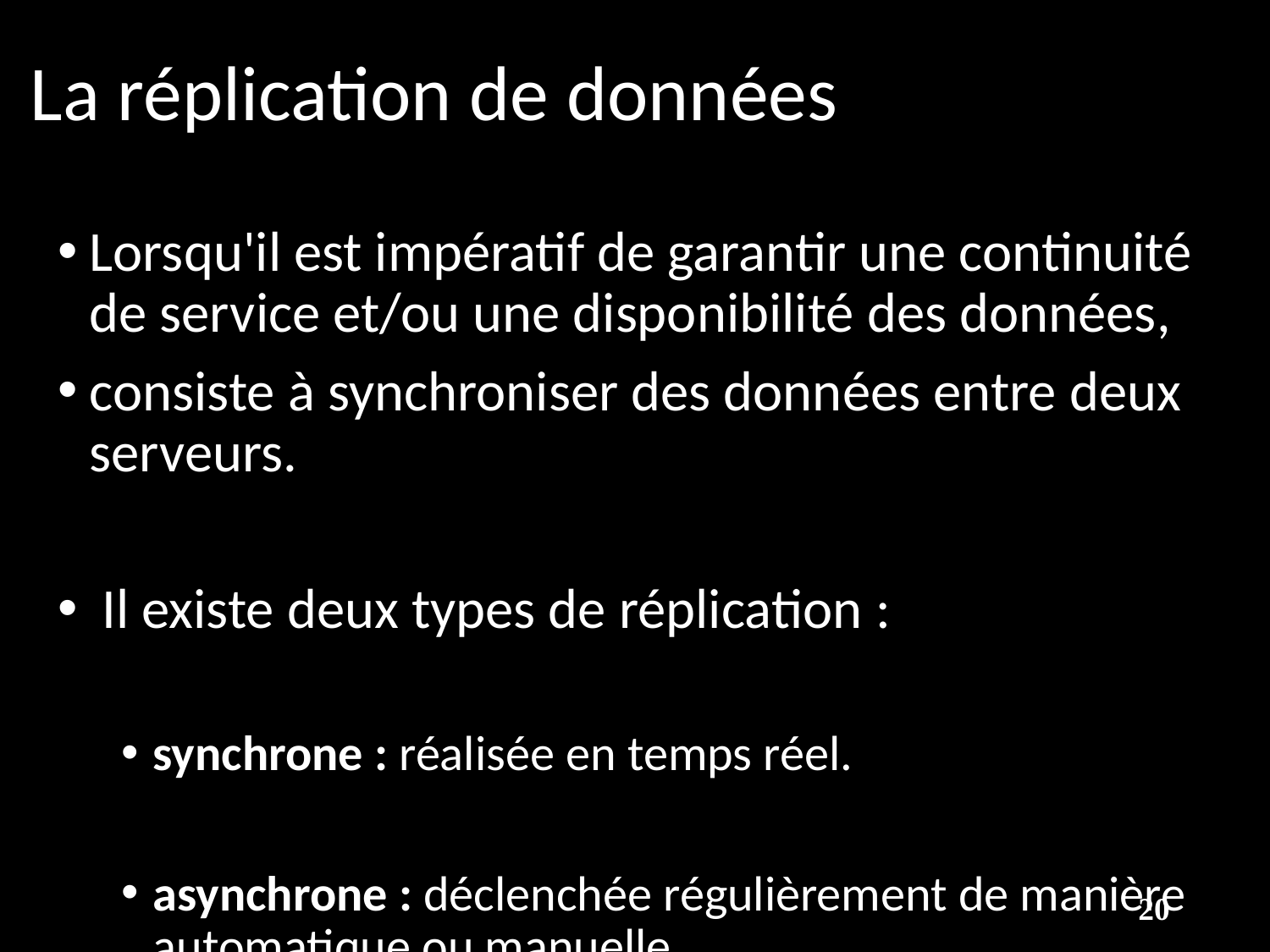

# La réplication de données
Lorsqu'il est impératif de garantir une continuité de service et/ou une disponibilité des données,
consiste à synchroniser des données entre deux serveurs.

 Il existe deux types de réplication :

synchrone : réalisée en temps réel.

asynchrone : déclenchée régulièrement de manière automatique ou manuelle.
20